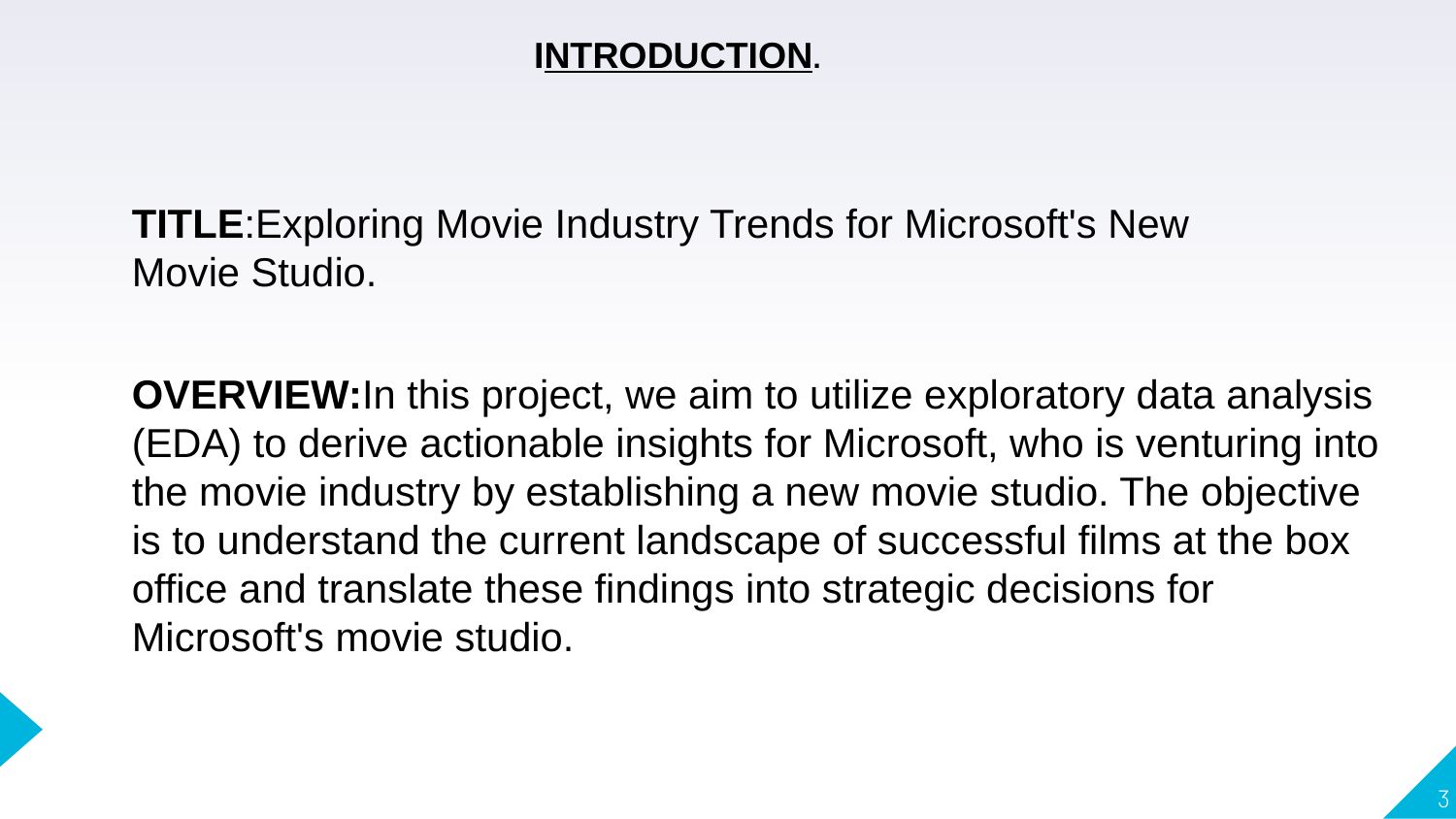

INTRODUCTION.
TITLE:Exploring Movie Industry Trends for Microsoft's New Movie Studio.
OVERVIEW:In this project, we aim to utilize exploratory data analysis (EDA) to derive actionable insights for Microsoft, who is venturing into the movie industry by establishing a new movie studio. The objective is to understand the current landscape of successful films at the box office and translate these findings into strategic decisions for Microsoft's movie studio.

3